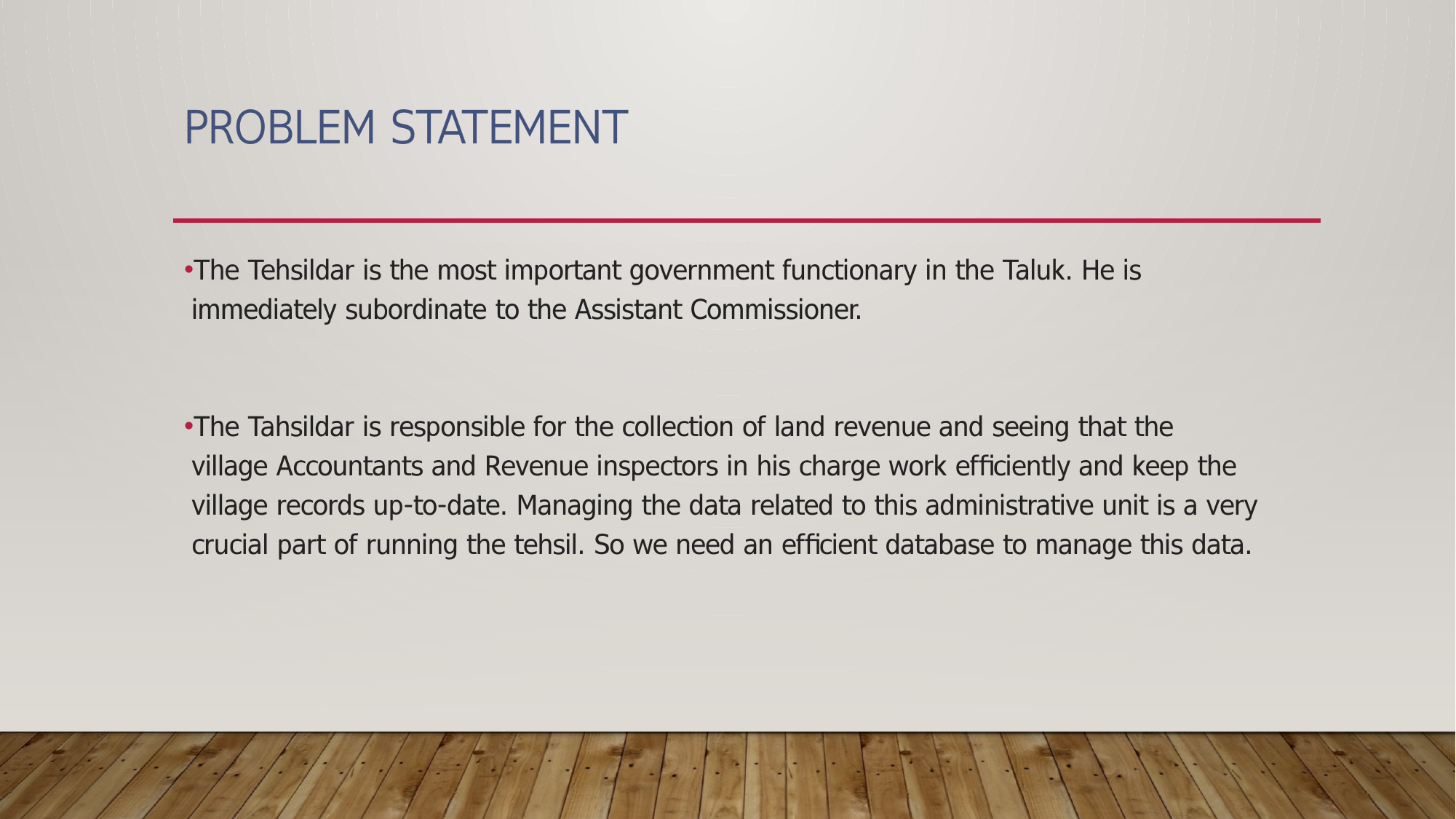

# PROBLEM STATEMENT
The Tehsildar is the most important government functionary in the Taluk. He is immediately subordinate to the Assistant Commissioner.

The Tahsildar is responsible for the collection of land revenue and seeing that the village Accountants and Revenue inspectors in his charge work efficiently and keep the village records up-to-date. Managing the data related to this administrative unit is a very crucial part of running the tehsil. So we need an efficient database to manage this data.